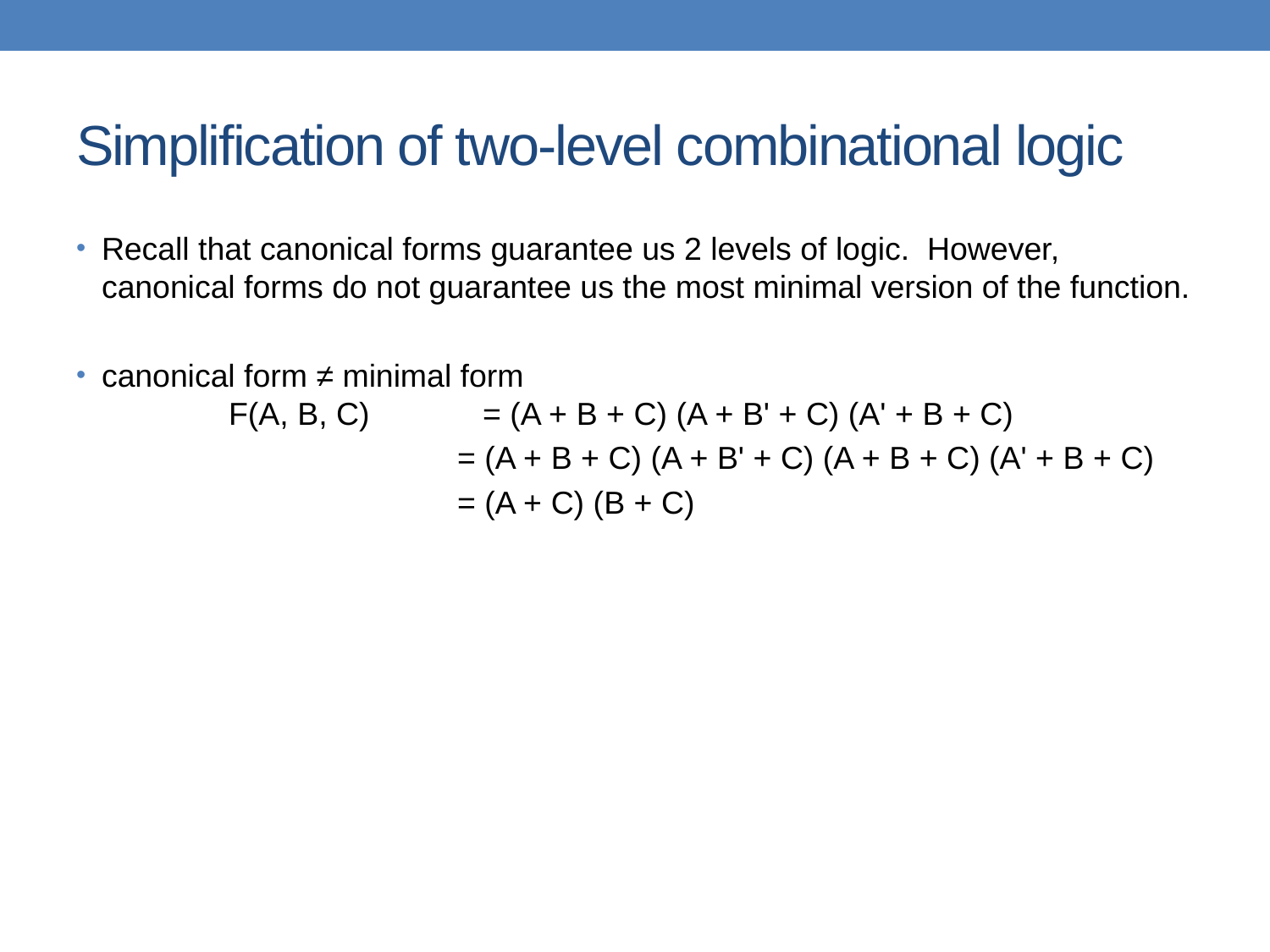

# Simplification of two-level combinational logic
Recall that canonical forms guarantee us 2 levels of logic.  However, canonical forms do not guarantee us the most minimal version of the function.

canonical form ≠ minimal form
	F(A, B, C)	= (A + B + C) (A + B' + C) (A' + B + C)
			= (A + B + C) (A + B' + C) (A + B + C) (A' + B + C)
			= (A + C) (B + C)